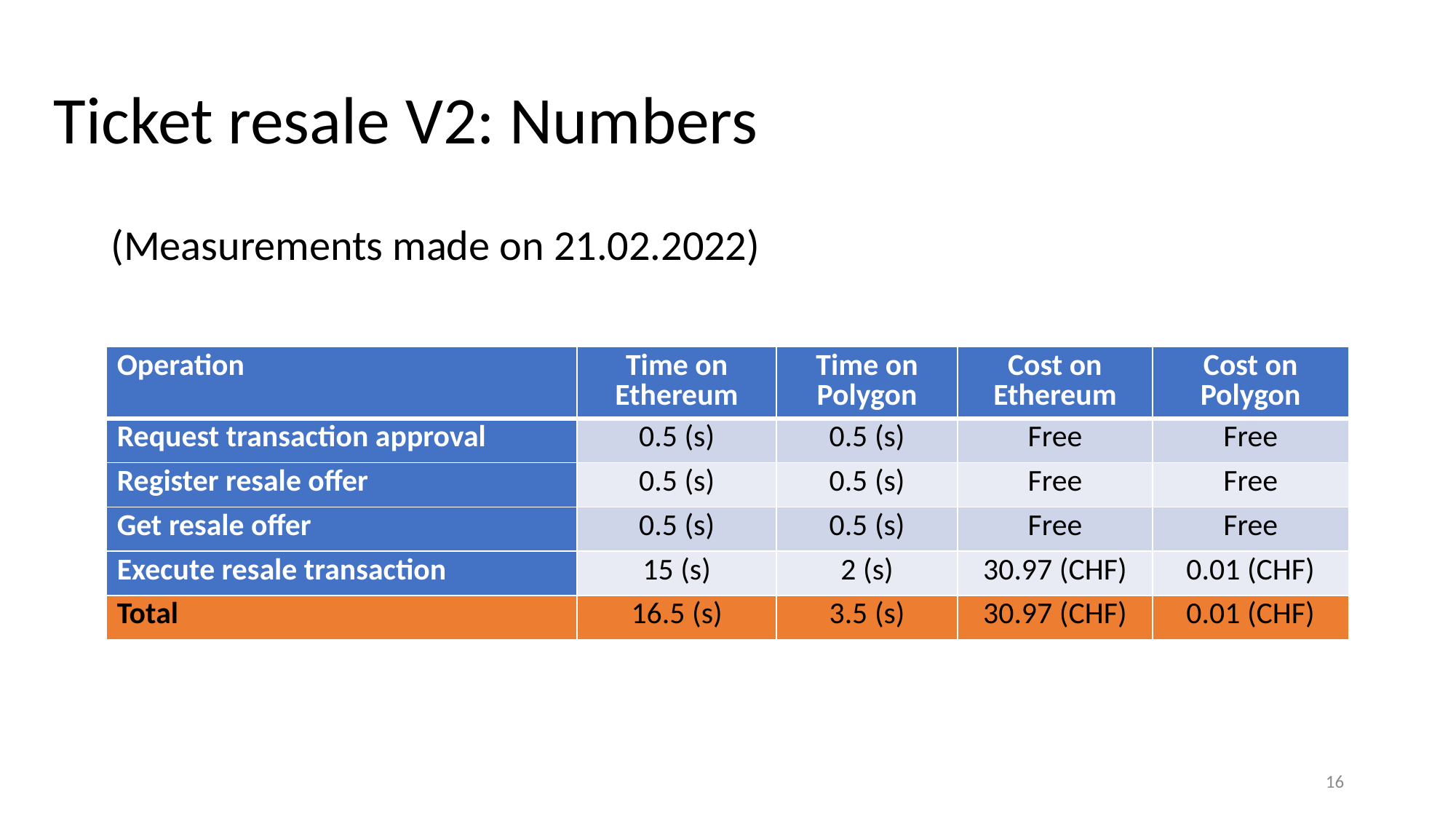

Ticket resale V2: Numbers
(Measurements made on 21.02.2022)

| Operation | Time on Ethereum | Time on Polygon | Cost on Ethereum | Cost on Polygon |
| --- | --- | --- | --- | --- |
| Request transaction approval | 0.5 (s) | 0.5 (s) | Free | Free |
| Register resale offer | 0.5 (s) | 0.5 (s) | Free | Free |
| Get resale offer | 0.5 (s) | 0.5 (s) | Free | Free |
| Execute resale transaction | 15 (s) | 2 (s) | 30.97 (CHF) | 0.01 (CHF) |
| Total | 16.5 (s) | 3.5 (s) | 30.97 (CHF) | 0.01 (CHF) |
16